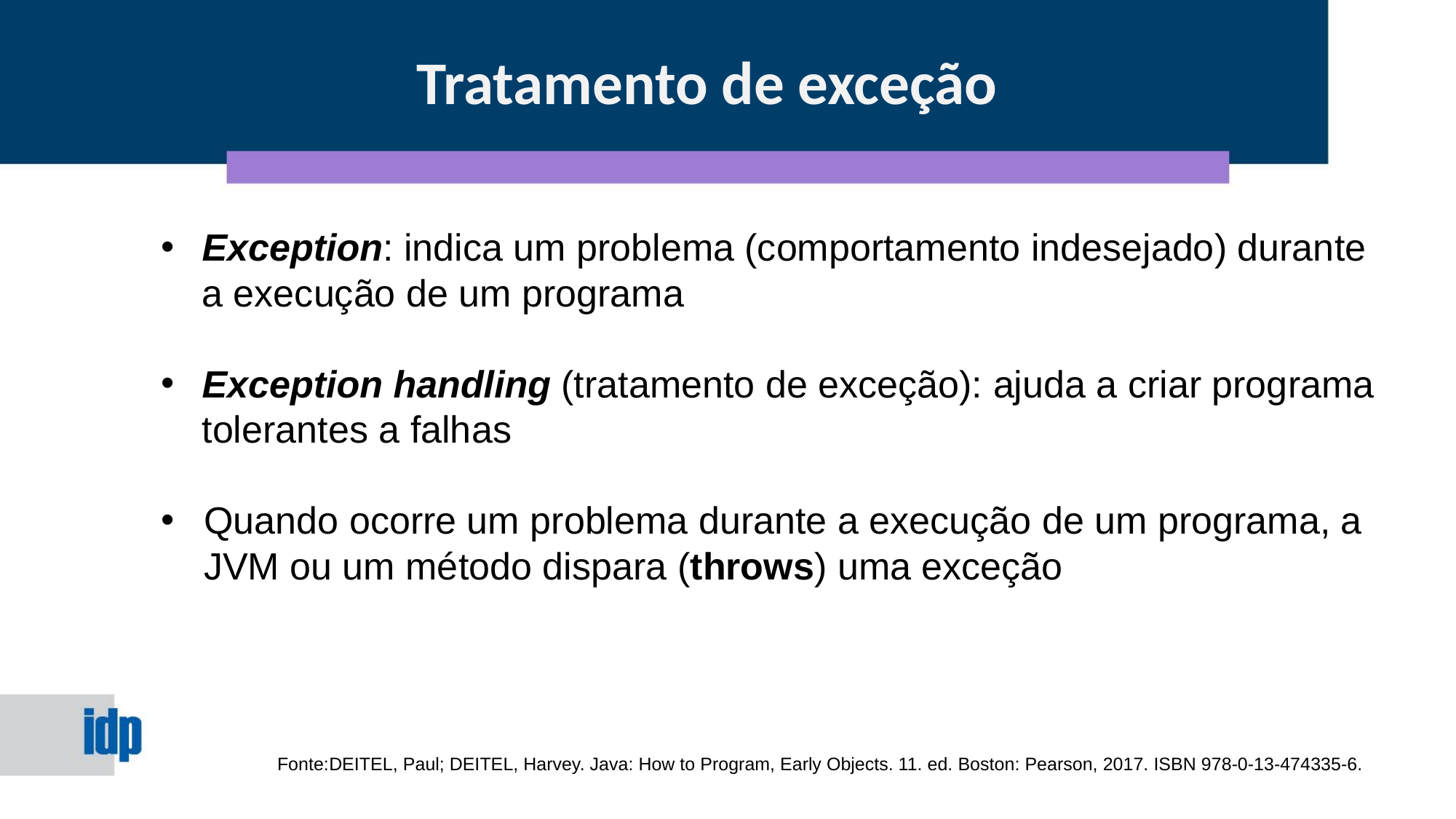

Tratamento de exceção
Exception: indica um problema (comportamento indesejado) durante a execução de um programa

Exception handling (tratamento de exceção): ajuda a criar programa tolerantes a falhas

Quando ocorre um problema durante a execução de um programa, a JVM ou um método dispara (throws) uma exceção

Fonte:DEITEL, Paul; DEITEL, Harvey. Java: How to Program, Early Objects. 11. ed. Boston: Pearson, 2017. ISBN 978-0-13-474335-6.